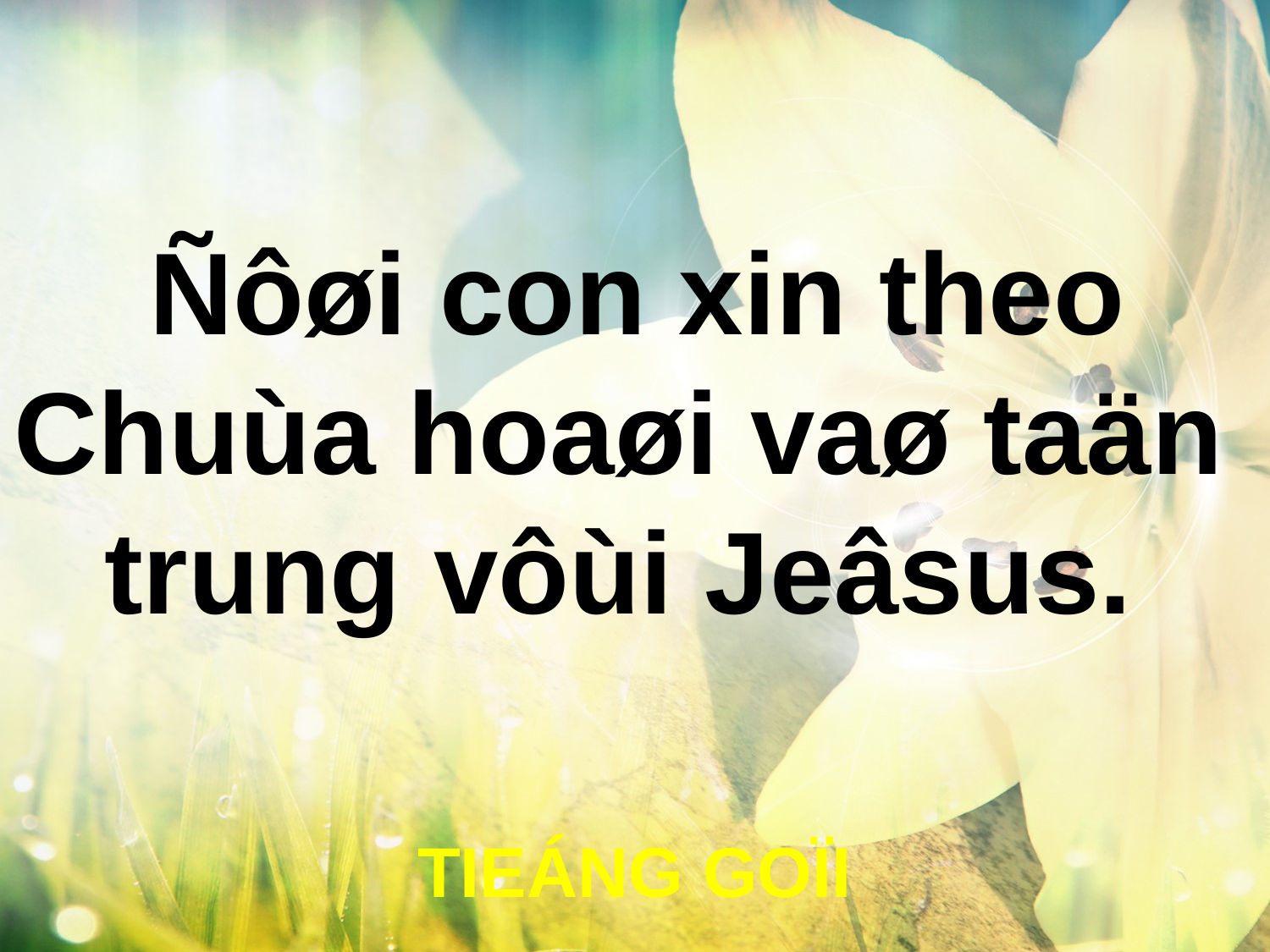

Ñôøi con xin theo
Chuùa hoaøi vaø taän
trung vôùi Jeâsus.
TIEÁNG GOÏI